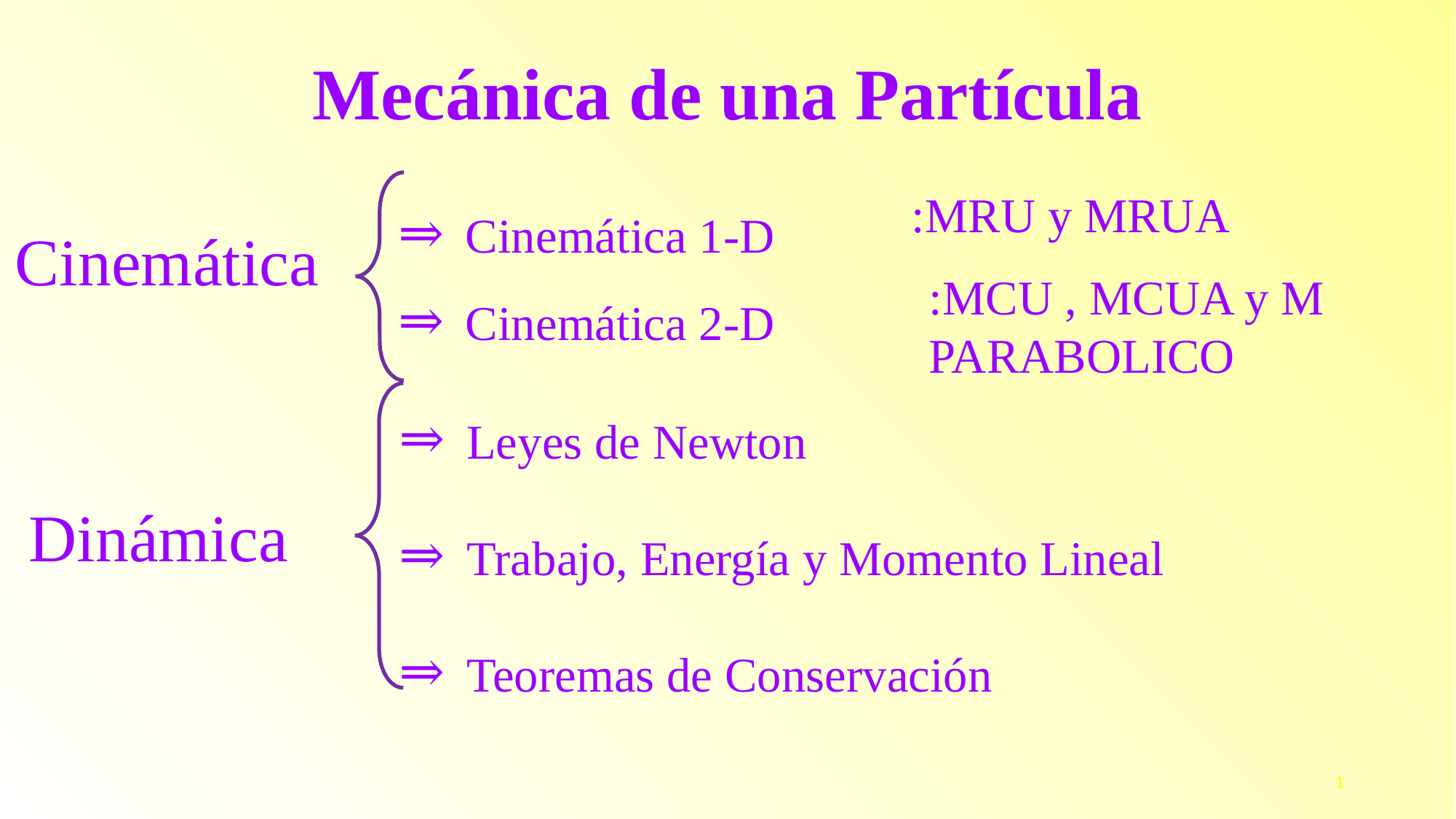

# Mecánica de una Partícula
Cinemática 1-D
Cinemática 2-D

:MRU y MRUA

Cinemática
:MCU , MCUA y M PARABOLICO
Leyes de Newton
Trabajo, Energía y Momento Lineal
Teoremas de Conservación

Dinámica
1